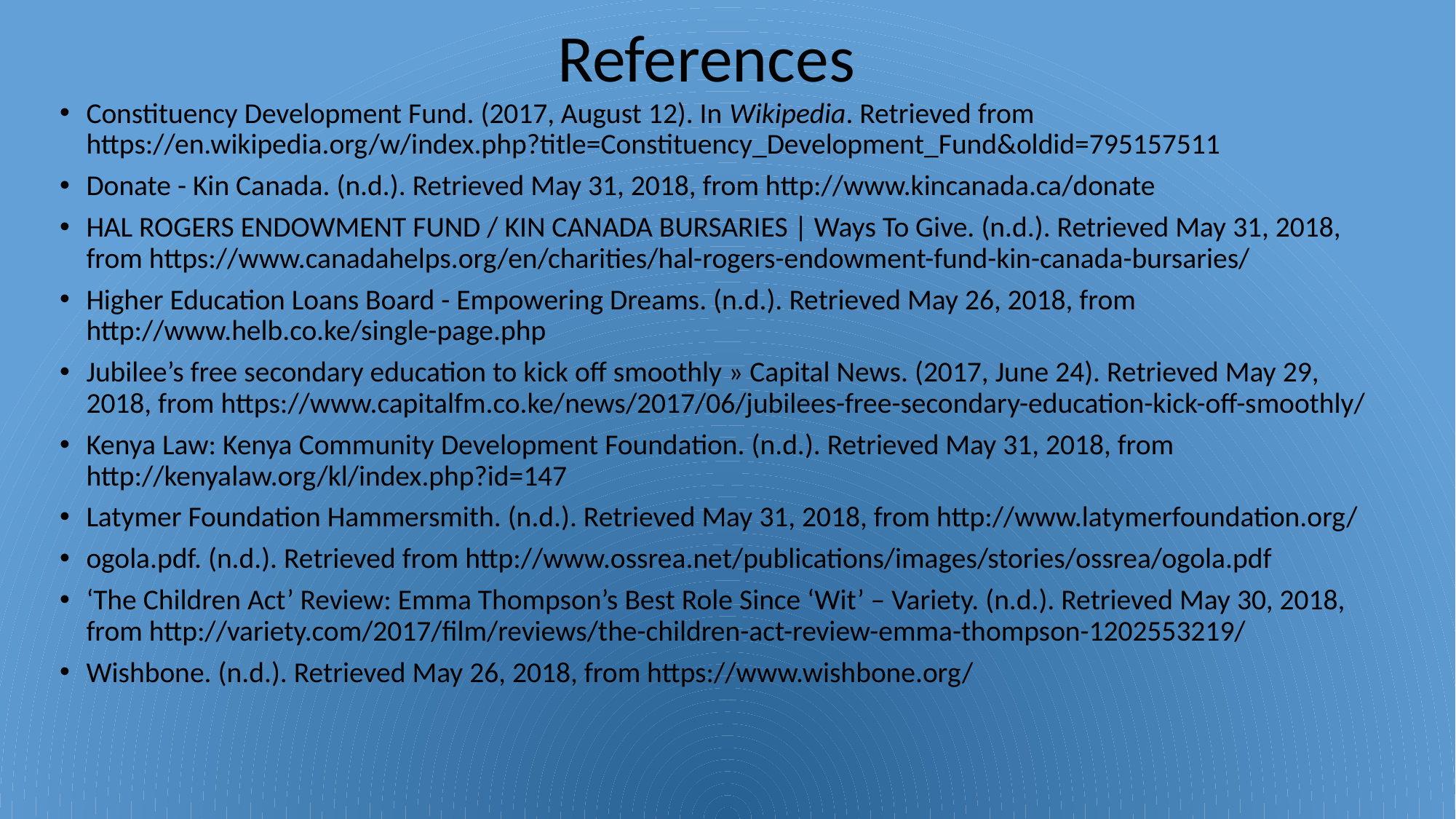

# References
Constituency Development Fund. (2017, August 12). In Wikipedia. Retrieved from https://en.wikipedia.org/w/index.php?title=Constituency_Development_Fund&oldid=795157511
Donate - Kin Canada. (n.d.). Retrieved May 31, 2018, from http://www.kincanada.ca/donate
HAL ROGERS ENDOWMENT FUND / KIN CANADA BURSARIES | Ways To Give. (n.d.). Retrieved May 31, 2018, from https://www.canadahelps.org/en/charities/hal-rogers-endowment-fund-kin-canada-bursaries/
Higher Education Loans Board - Empowering Dreams. (n.d.). Retrieved May 26, 2018, from http://www.helb.co.ke/single-page.php
Jubilee’s free secondary education to kick off smoothly » Capital News. (2017, June 24). Retrieved May 29, 2018, from https://www.capitalfm.co.ke/news/2017/06/jubilees-free-secondary-education-kick-off-smoothly/
Kenya Law: Kenya Community Development Foundation. (n.d.). Retrieved May 31, 2018, from http://kenyalaw.org/kl/index.php?id=147
Latymer Foundation Hammersmith. (n.d.). Retrieved May 31, 2018, from http://www.latymerfoundation.org/
ogola.pdf. (n.d.). Retrieved from http://www.ossrea.net/publications/images/stories/ossrea/ogola.pdf
‘The Children Act’ Review: Emma Thompson’s Best Role Since ‘Wit’ – Variety. (n.d.). Retrieved May 30, 2018, from http://variety.com/2017/film/reviews/the-children-act-review-emma-thompson-1202553219/
Wishbone. (n.d.). Retrieved May 26, 2018, from https://www.wishbone.org/